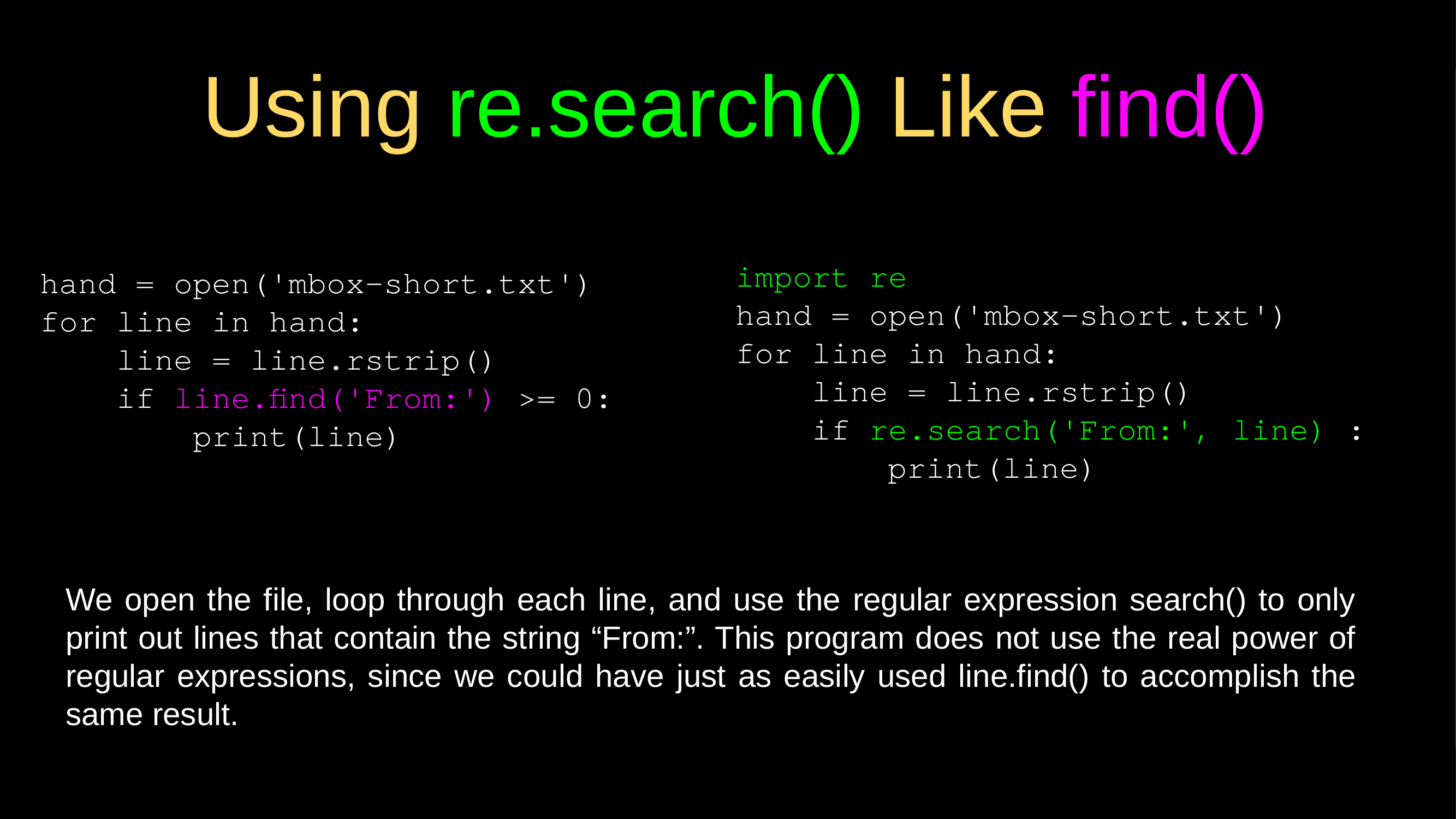

# Using re.search() Like find()
import re
hand = open('mbox-short.txt')
for line in hand:
    line = line.rstrip()
    if re.search('From:', line) :
        print(line)
hand = open('mbox-short.txt')
for line in hand:
    line = line.rstrip()
    if line.find('From:') >= 0:
        print(line)
We open the file, loop through each line, and use the regular expression search() to only print out lines that contain the string “From:”. This program does not use the real power of regular expressions, since we could have just as easily used line.find() to accomplish the same result.